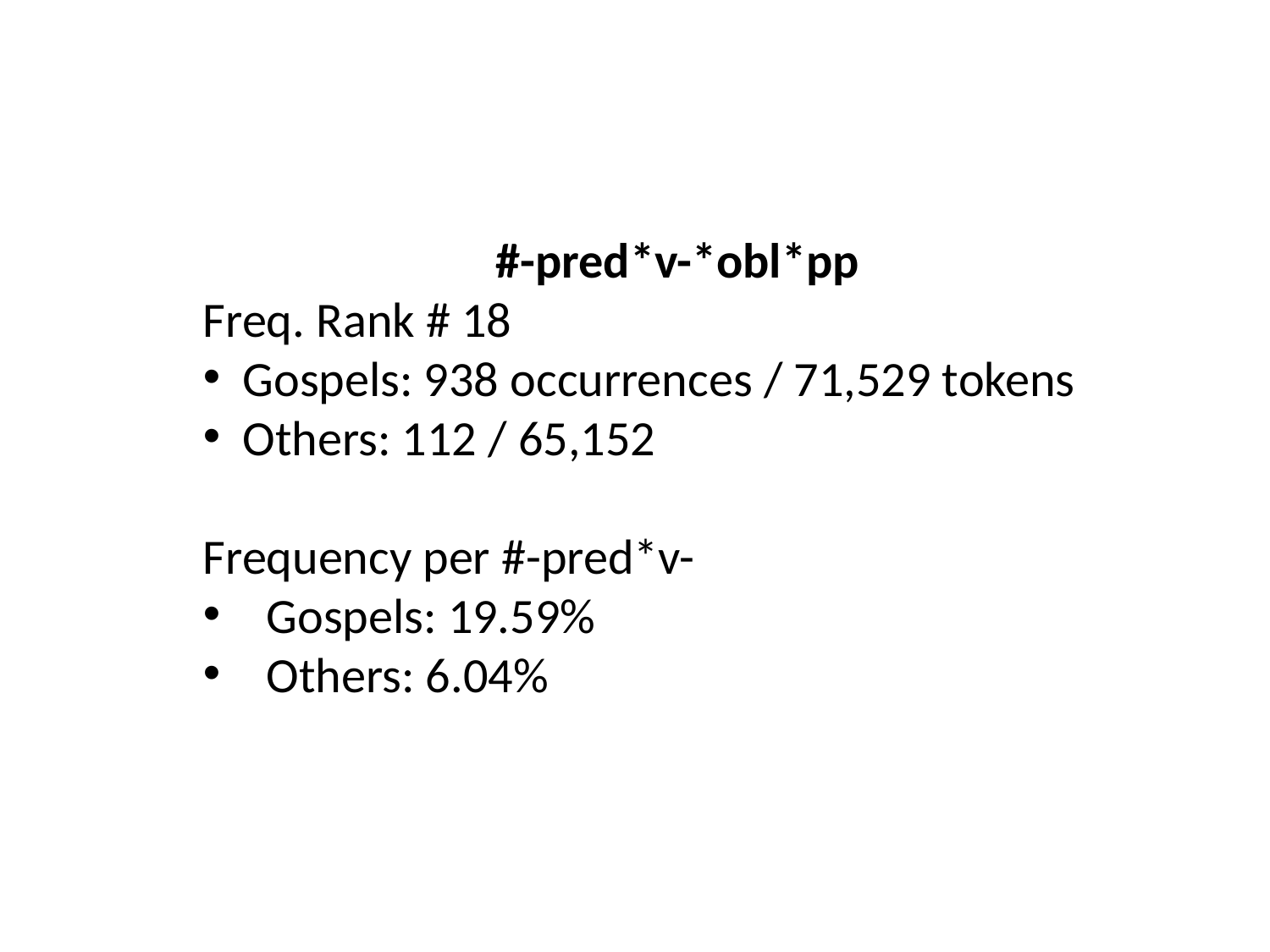

#-pred*v-*obl*pp
Freq. Rank # 18
Gospels: 938 occurrences / 71,529 tokens
Others: 112 / 65,152

Frequency per #-pred*v-
Gospels: 19.59%
Others: 6.04%